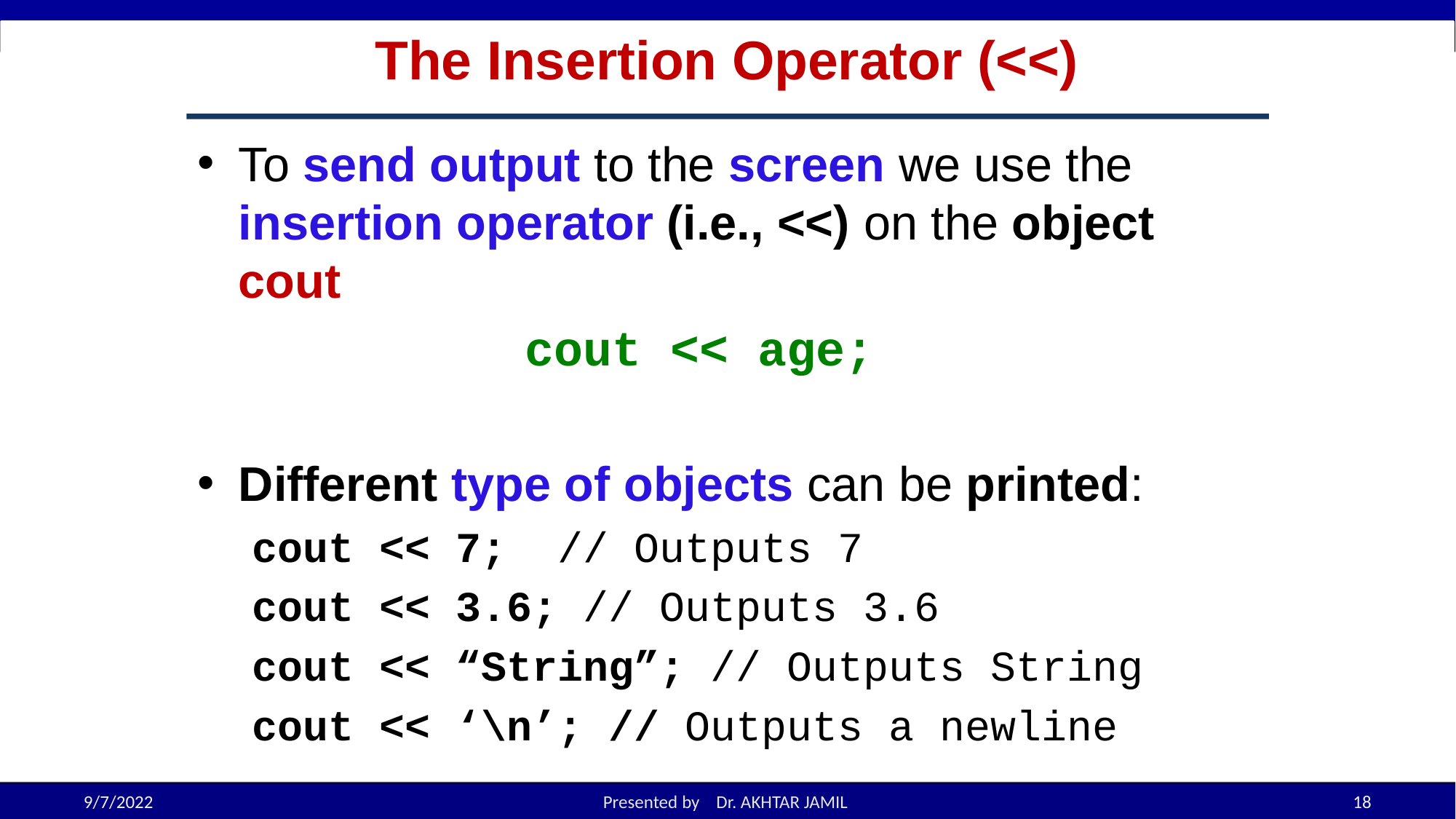

# The Insertion Operator (<<)

To send output to the screen we use the insertion operator (i.e., <<) on the object cout
			cout << age;

Different type of objects can be printed:
cout << 7;  // Outputs 7
cout << 3.6; // Outputs 3.6
cout << “String”; // Outputs String
cout << ‘\n’; // Outputs a newline
9/7/2022
Presented by    Dr. AKHTAR JAMIL
18